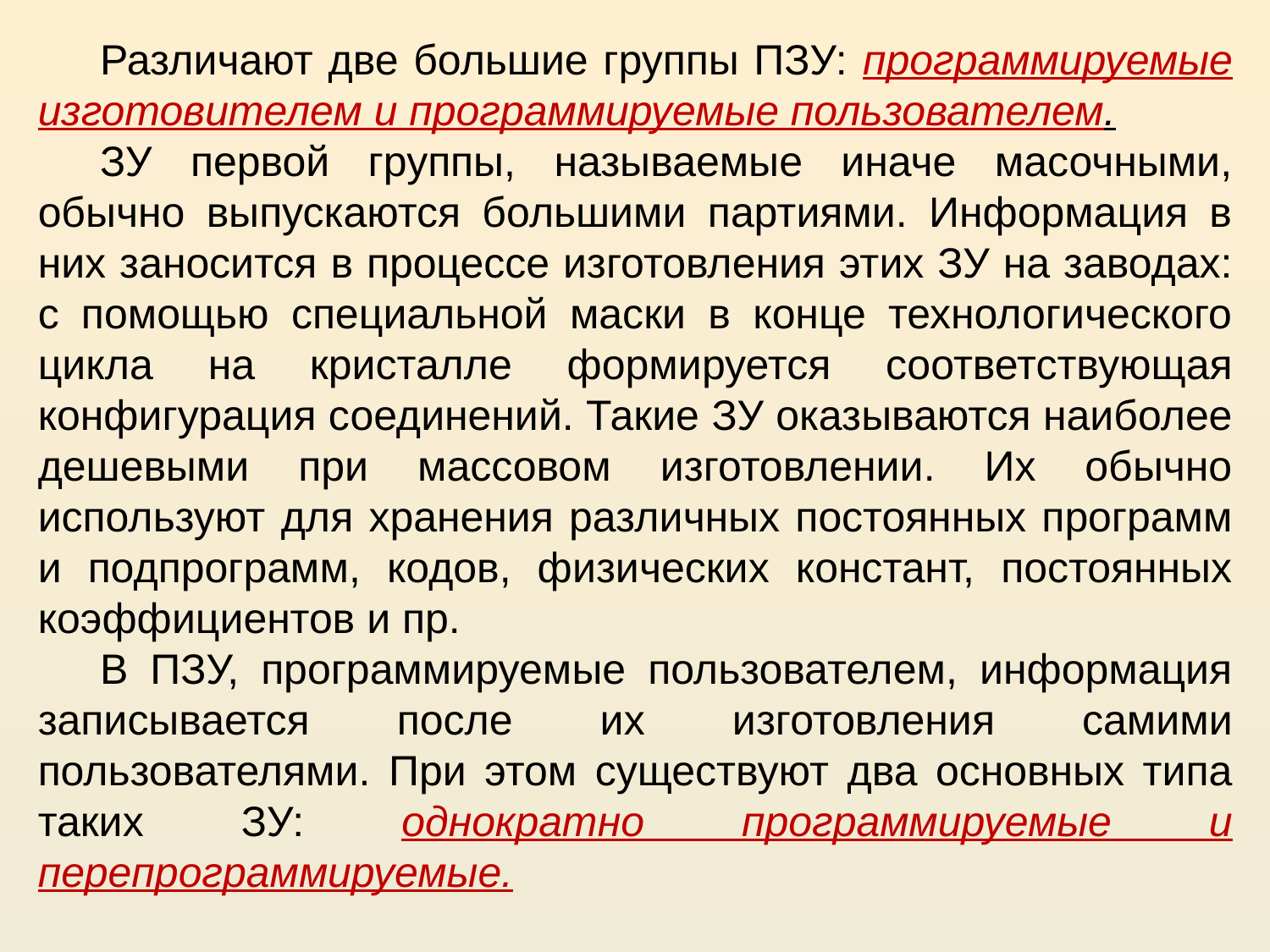

Различают две большие группы ПЗУ: программируемые изготовителем и программируемые пользователем.
ЗУ первой группы, называемые иначе масочными, обычно выпускаются большими партиями. Информация в них заносится в процессе изготовления этих ЗУ на заводах: с помощью специальной маски в конце технологического цикла на кристалле формируется соответствующая конфигурация соединений. Такие ЗУ оказываются наиболее дешевыми при массовом изготовлении. Их обычно используют для хранения различных постоянных программ и подпрограмм, кодов, физических констант, постоянных коэффициентов и пр.
В ПЗУ, программируемые пользователем, информация записывается после их изготовления самими пользователями. При этом существуют два основных типа таких ЗУ: однократно программируемые и перепрограммируемые.